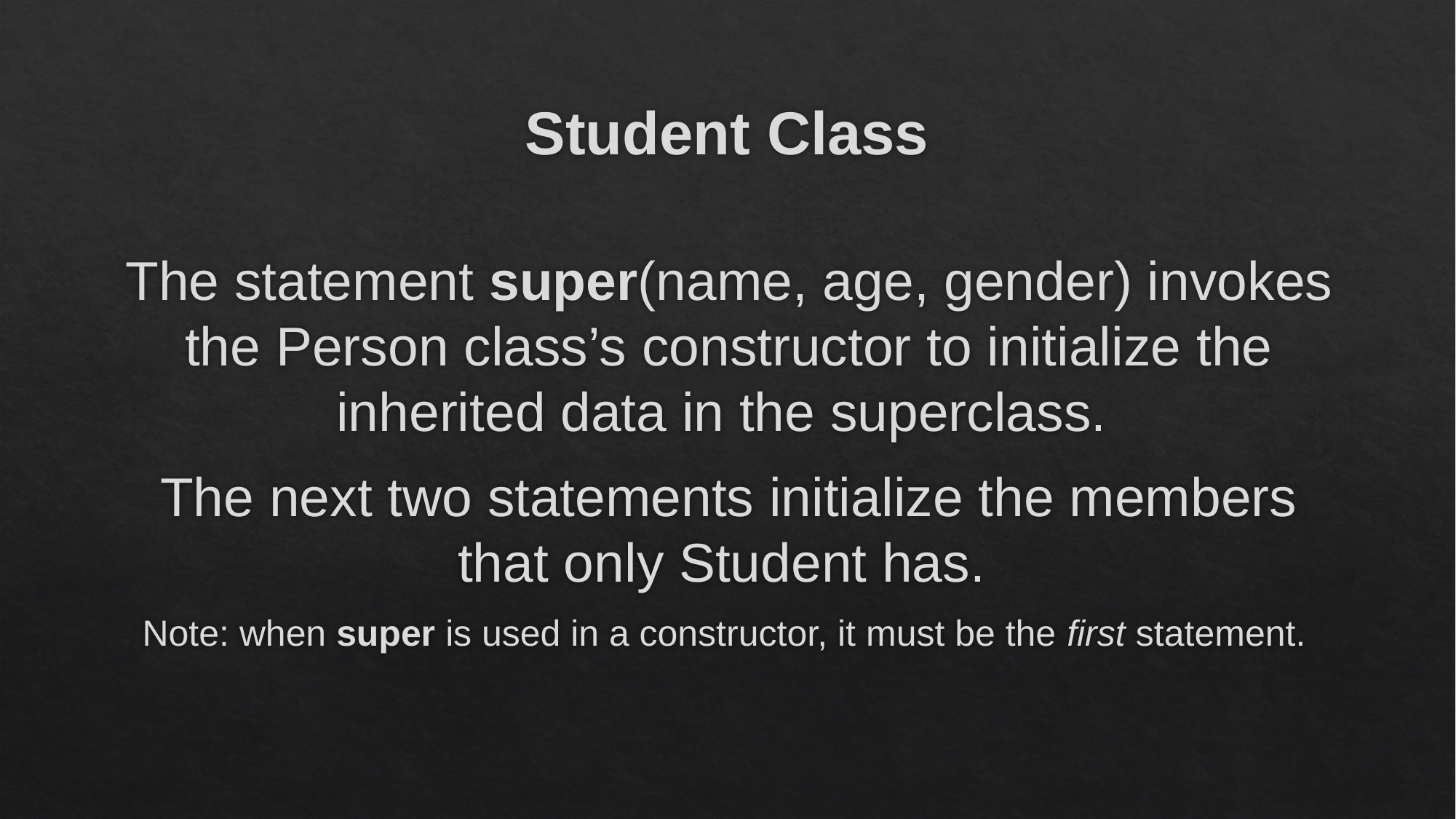

# Student Class
The statement super(name, age, gender) invokes the Person class’s constructor to initialize the inherited data in the superclass.
The next two statements initialize the members that only Student has.
Note: when super is used in a constructor, it must be the first statement.